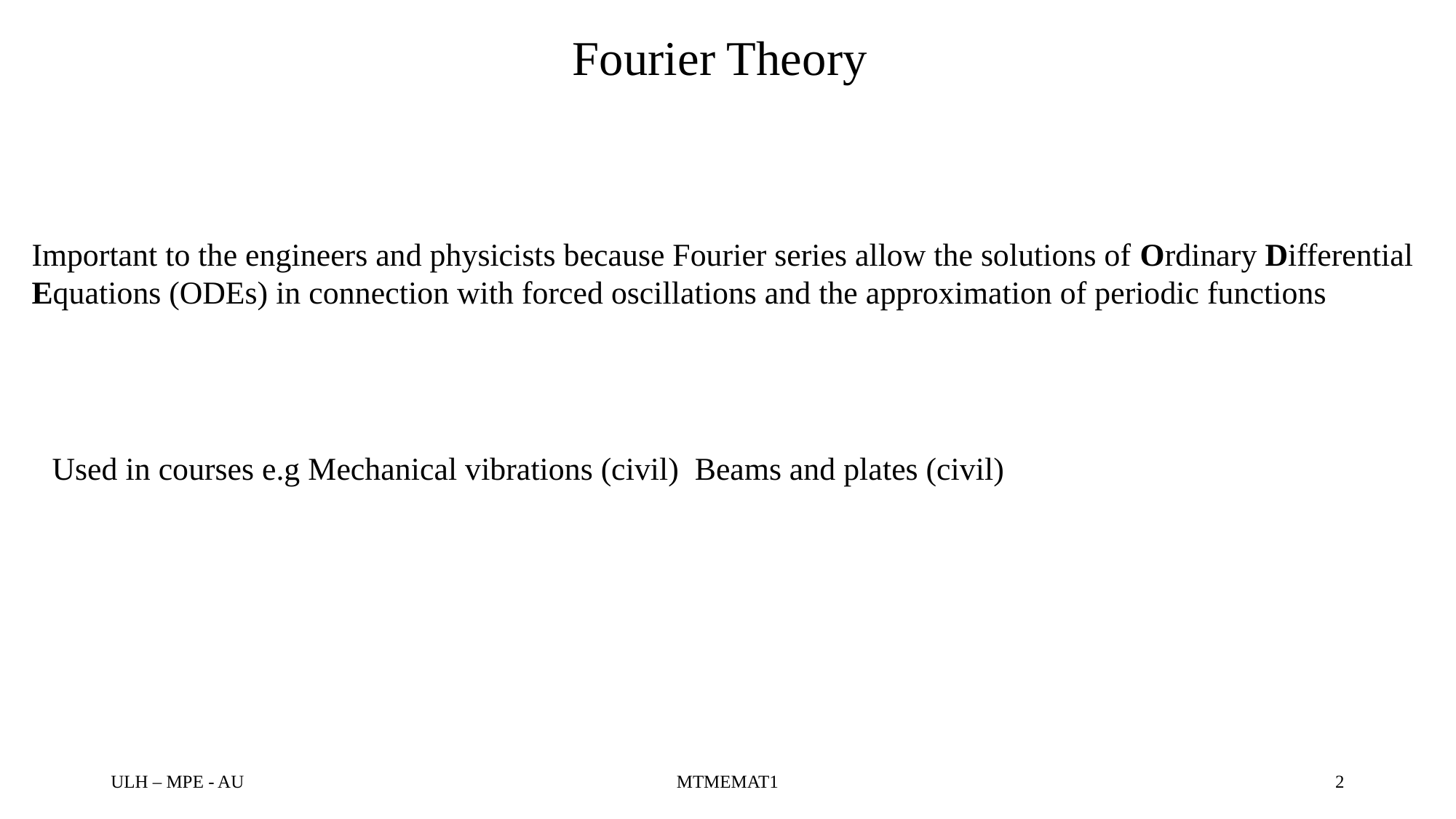

# Fourier Theory

Important to the engineers and physicists because Fourier series allow the solutions of Ordinary Differential Equations (ODEs) in connection with forced oscillations and the approximation of periodic functions

Used in courses e.g Mechanical vibrations (civil)  Beams and plates (civil)
ULH – MPE - AU
MTMEMAT1
2